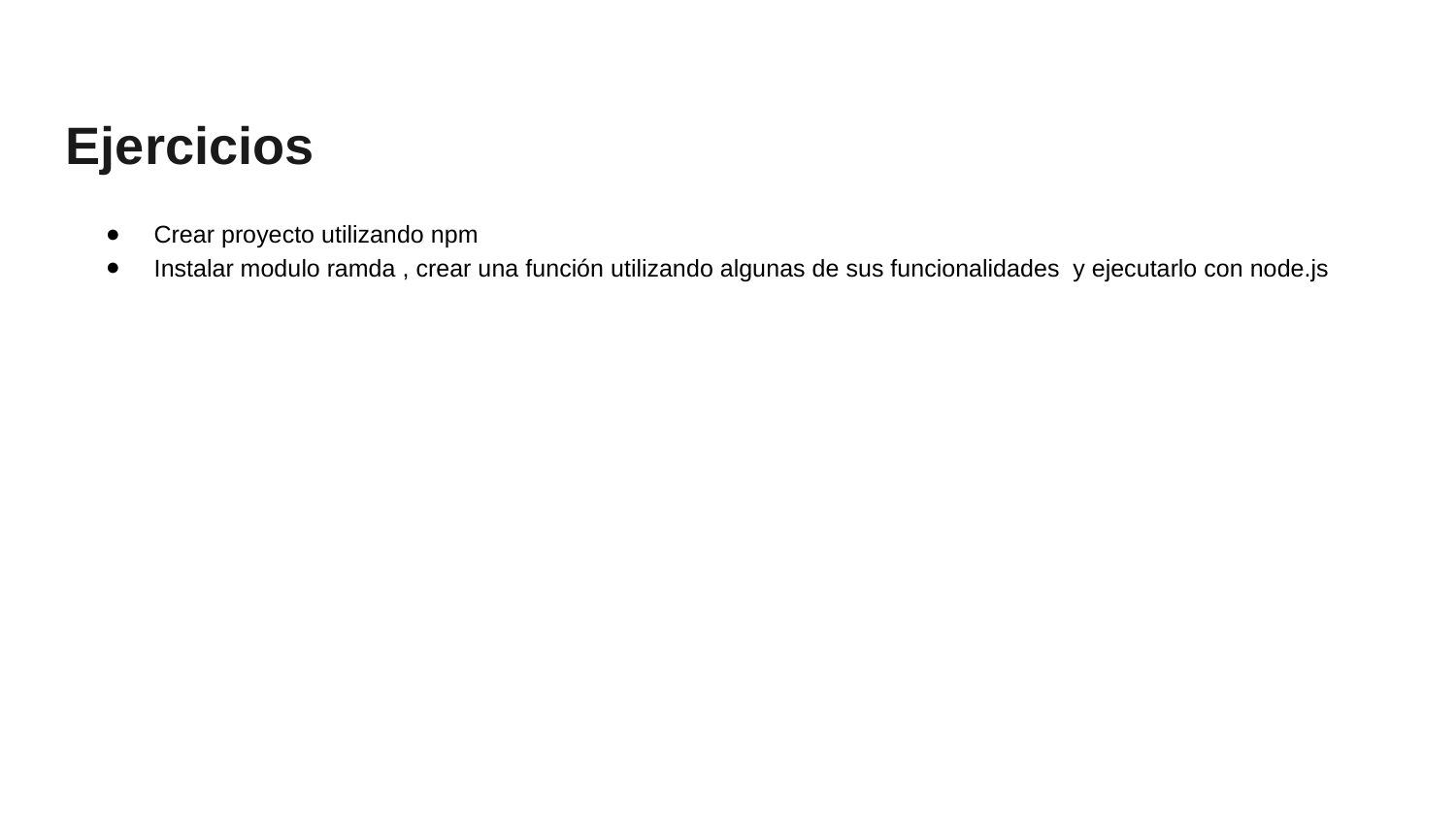

Ejercicios

Crear proyecto utilizando npm
Instalar modulo ramda , crear una función utilizando algunas de sus funcionalidades  y ejecutarlo con node.js